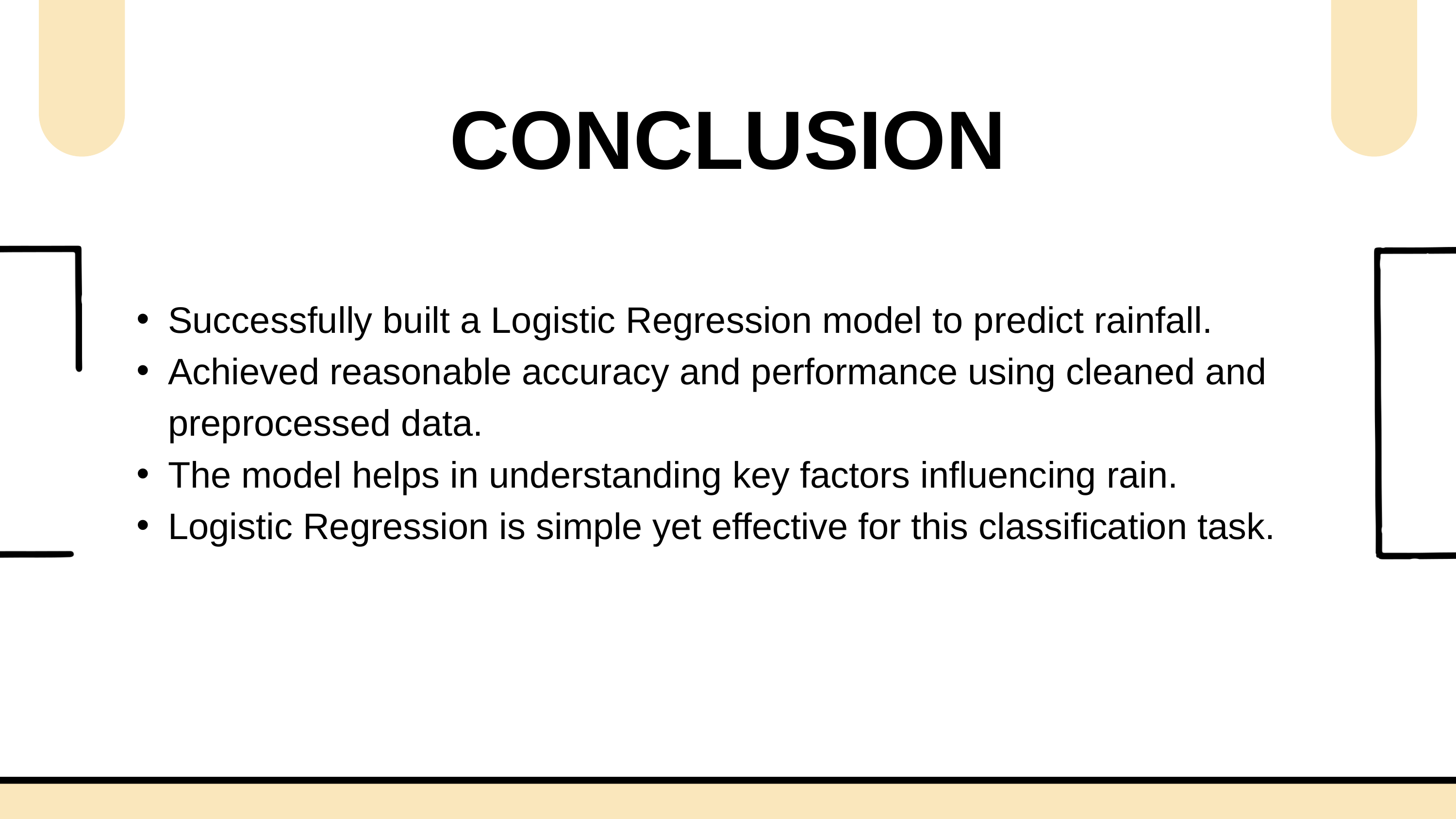

CONCLUSION

Successfully built a Logistic Regression model to predict rainfall.
Achieved reasonable accuracy and performance using cleaned and preprocessed data.
The model helps in understanding key factors influencing rain.
Logistic Regression is simple yet effective for this classification task.